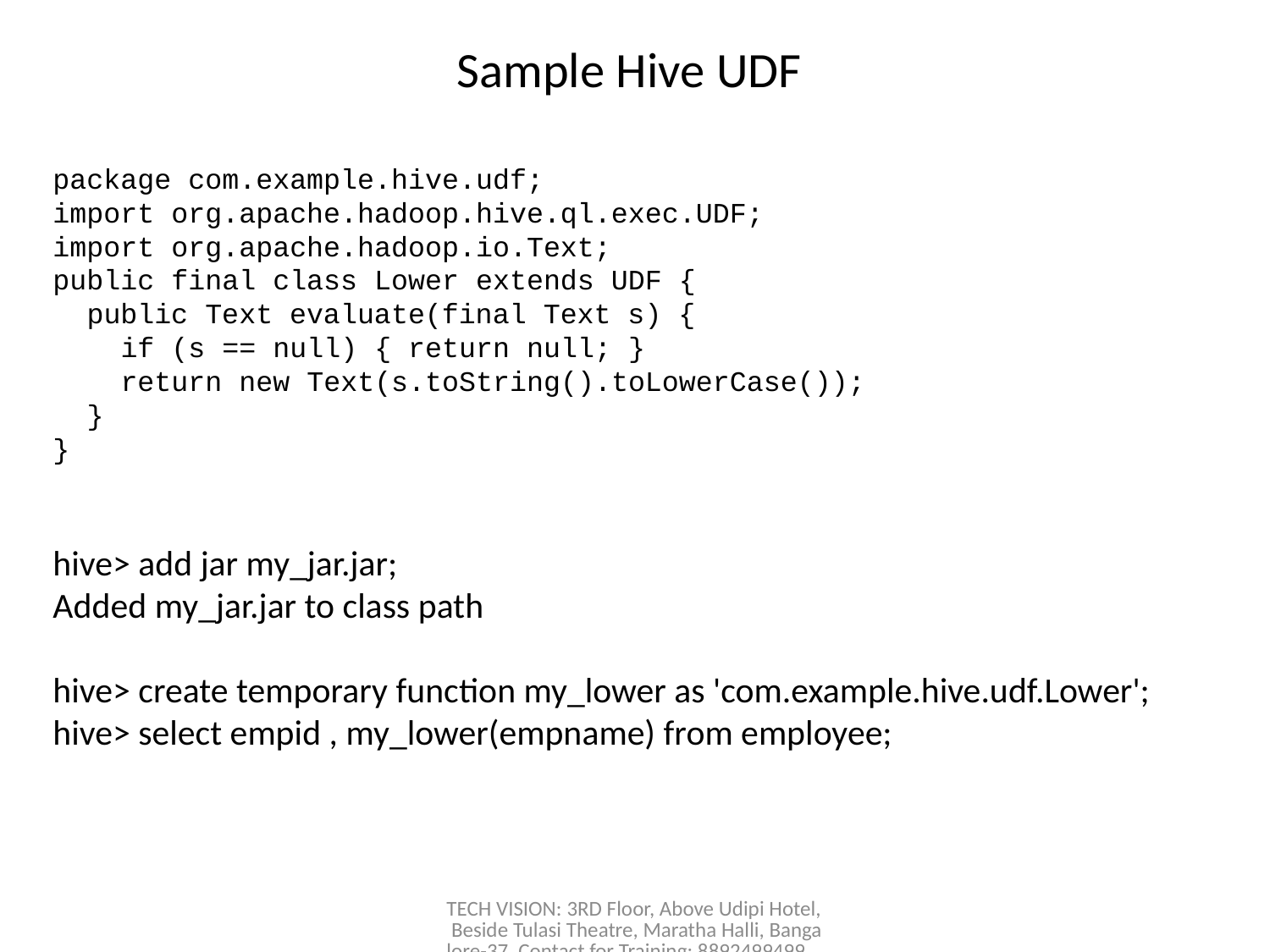

# Sample Hive UDF

package com.example.hive.udf;
import org.apache.hadoop.hive.ql.exec.UDF;
import org.apache.hadoop.io.Text;
public final class Lower extends UDF {
  public Text evaluate(final Text s) {
    if (s == null) { return null; }
    return new Text(s.toString().toLowerCase());
  }
}

hive> add jar my_jar.jar;
Added my_jar.jar to class path

hive> create temporary function my_lower as 'com.example.hive.udf.Lower';
hive> select empid , my_lower(empname) from employee;

TECH VISION: 3RD Floor, Above Udipi Hotel, Beside Tulasi Theatre, Maratha Halli, Bangalore-37, Contact for Training: 8892499499, 8867662564